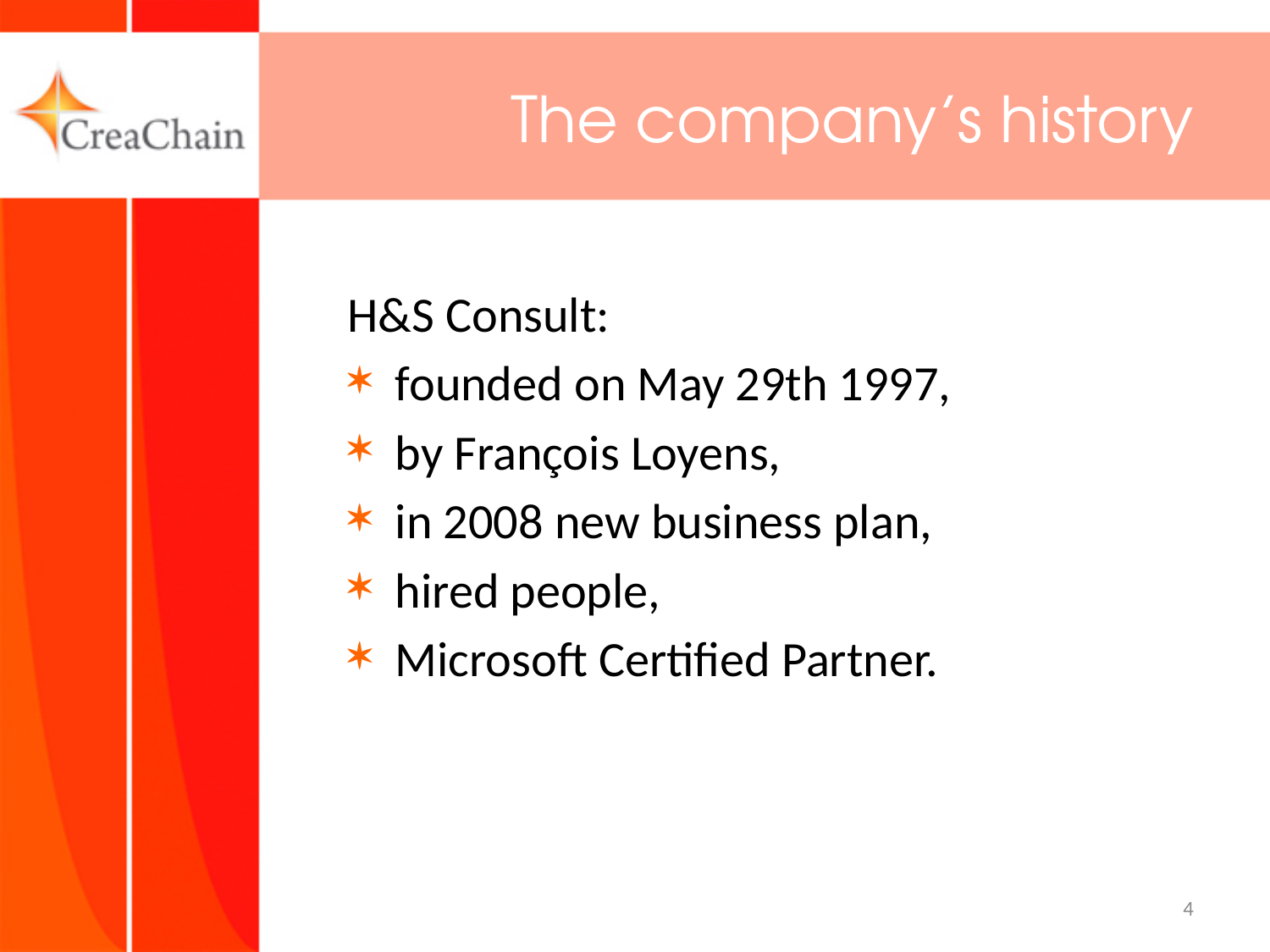

# The company’s history
H&S Consult:
founded on May 29th 1997,
by François Loyens,
in 2008 new business plan,
hired people,
Microsoft Certified Partner.

4